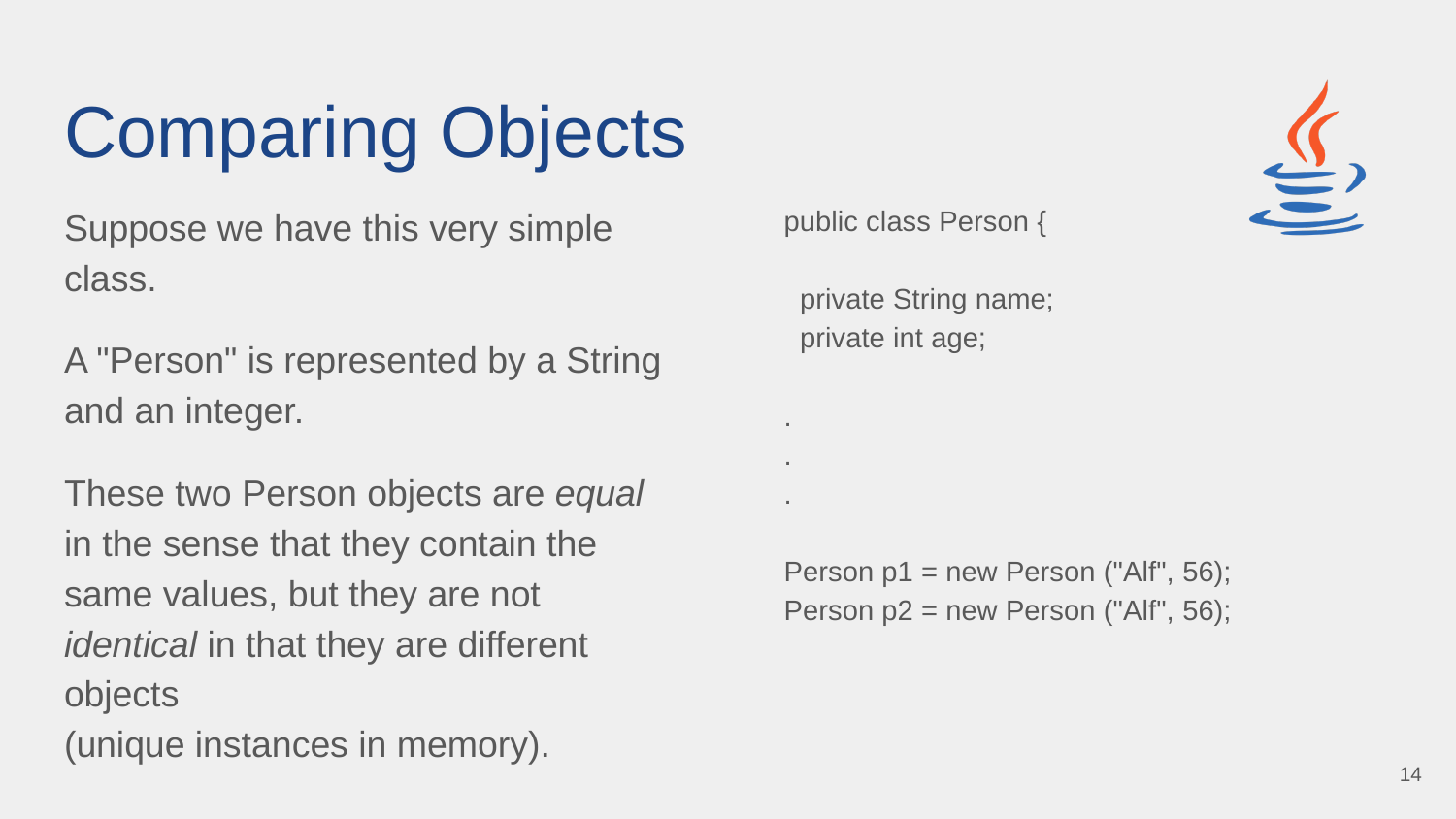

# Comparing Objects
Suppose we have this very simple class.
A "Person" is represented by a String and an integer.
These two Person objects are equal in the sense that they contain the same values, but they are not identical in that they are different objects
(unique instances in memory).
public class Person {

  private String name;
  private int age;

.
.
.

Person p1 = new Person ("Alf", 56);
Person p2 = new Person ("Alf", 56);
14